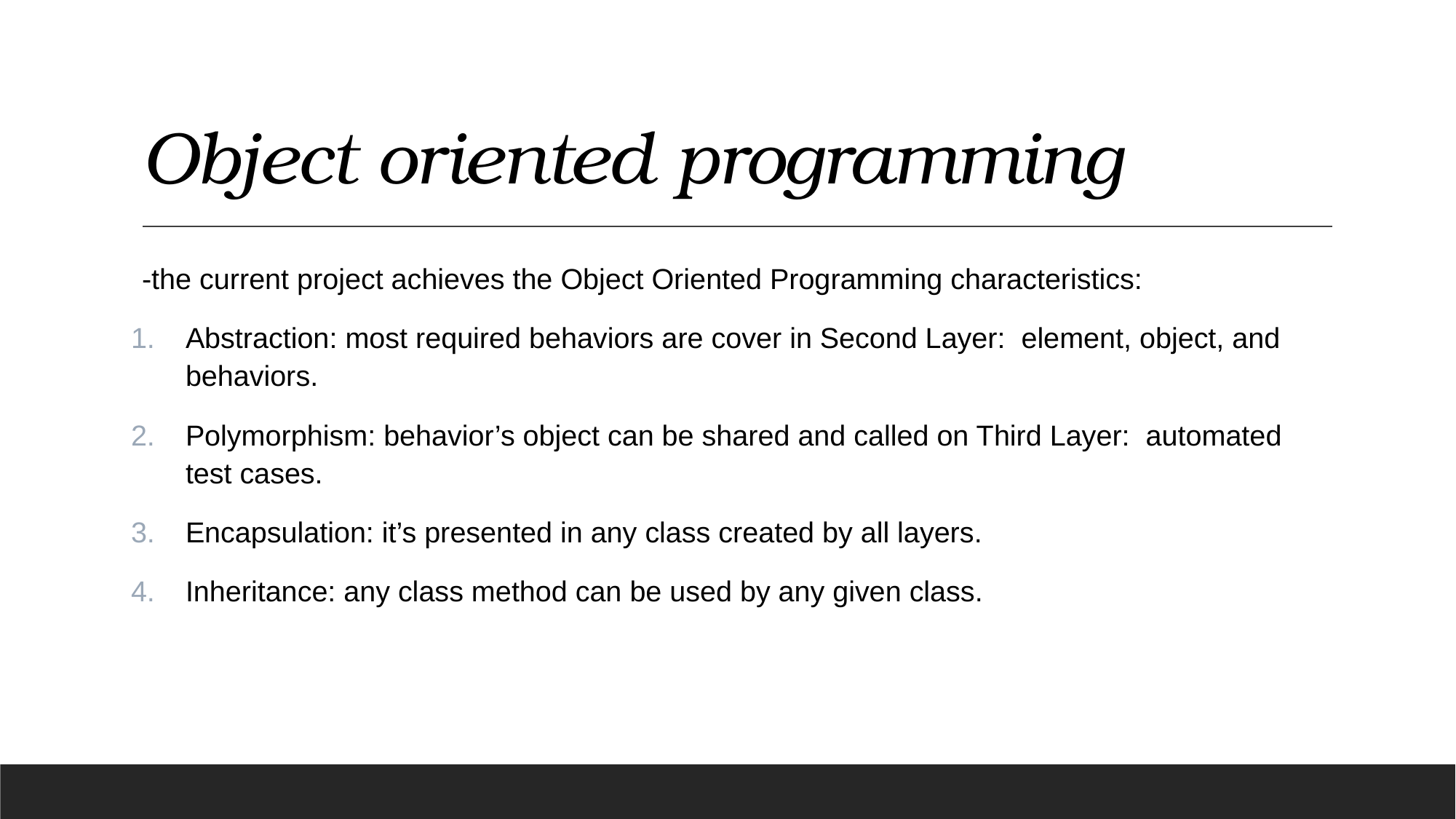

# Object oriented programming
-the current project achieves the Object Oriented Programming characteristics:
Abstraction: most required behaviors are cover in Second Layer:  element, object, and behaviors.
Polymorphism: behavior’s object can be shared and called on Third Layer:  automated test cases.
Encapsulation: it’s presented in any class created by all layers.
Inheritance: any class method can be used by any given class.